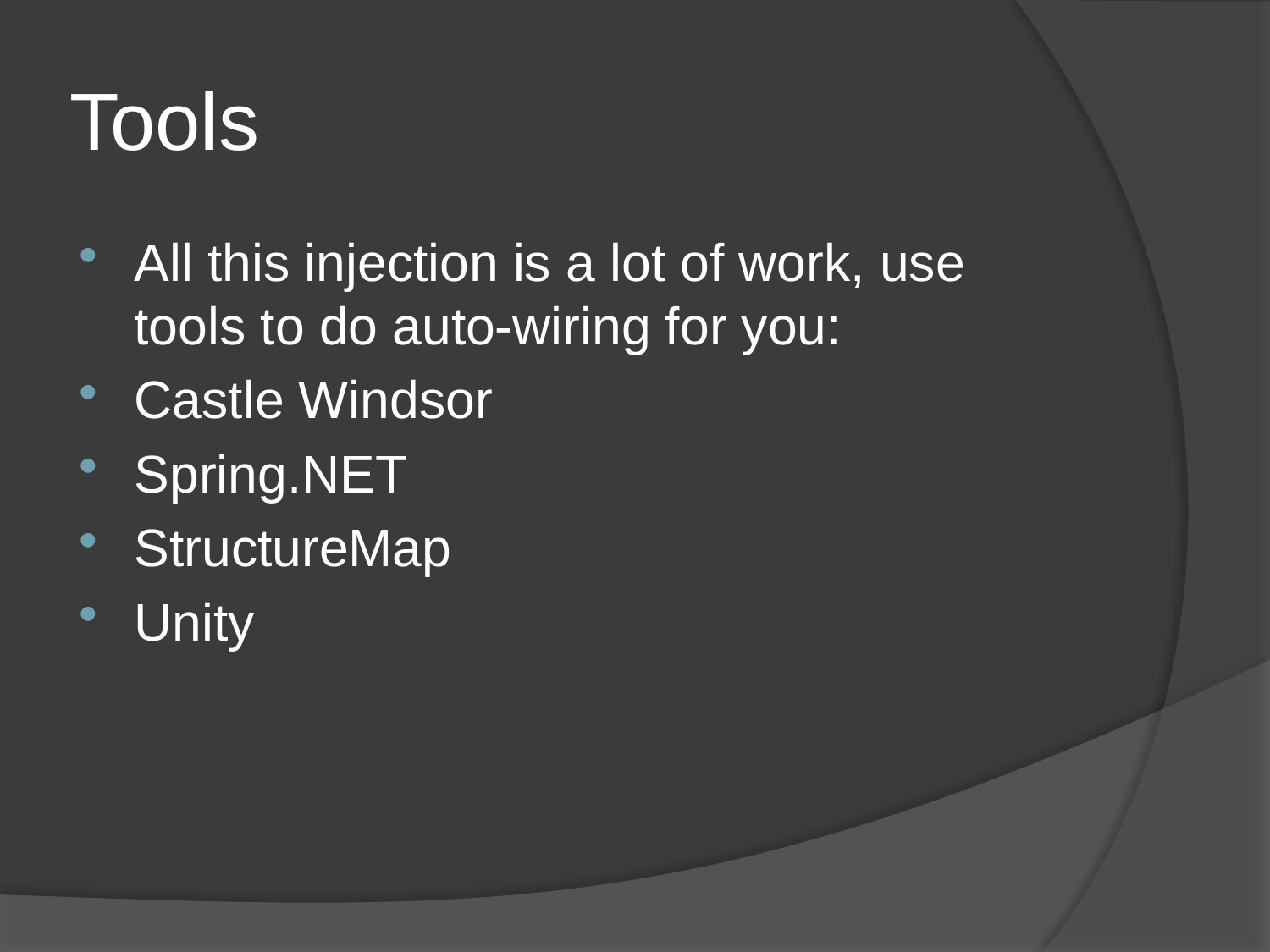

# Tools
All this injection is a lot of work, use tools to do auto-wiring for you:
Castle Windsor
Spring.NET
StructureMap
Unity